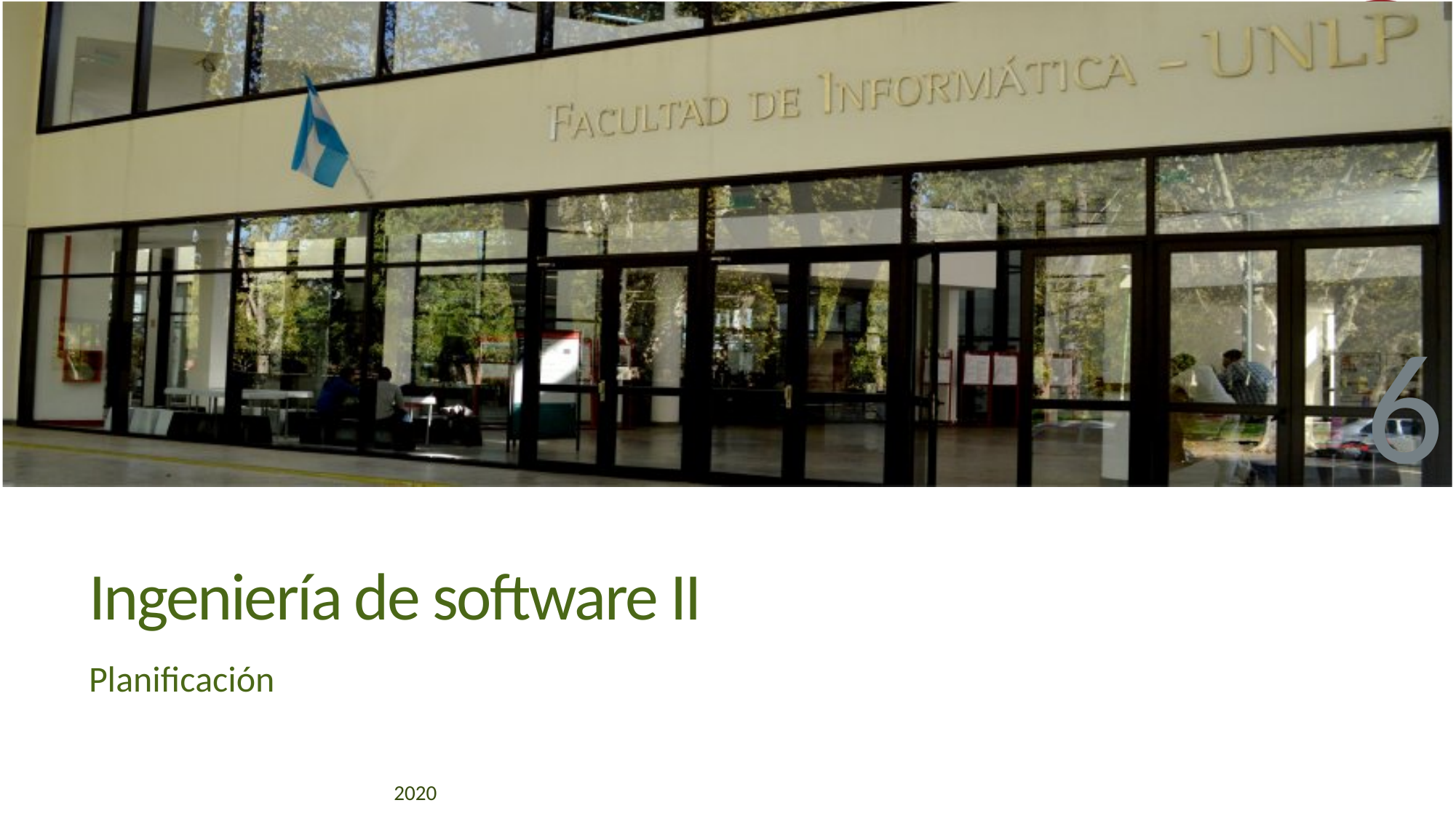

6
Ingeniería de software II
Planificación
2020